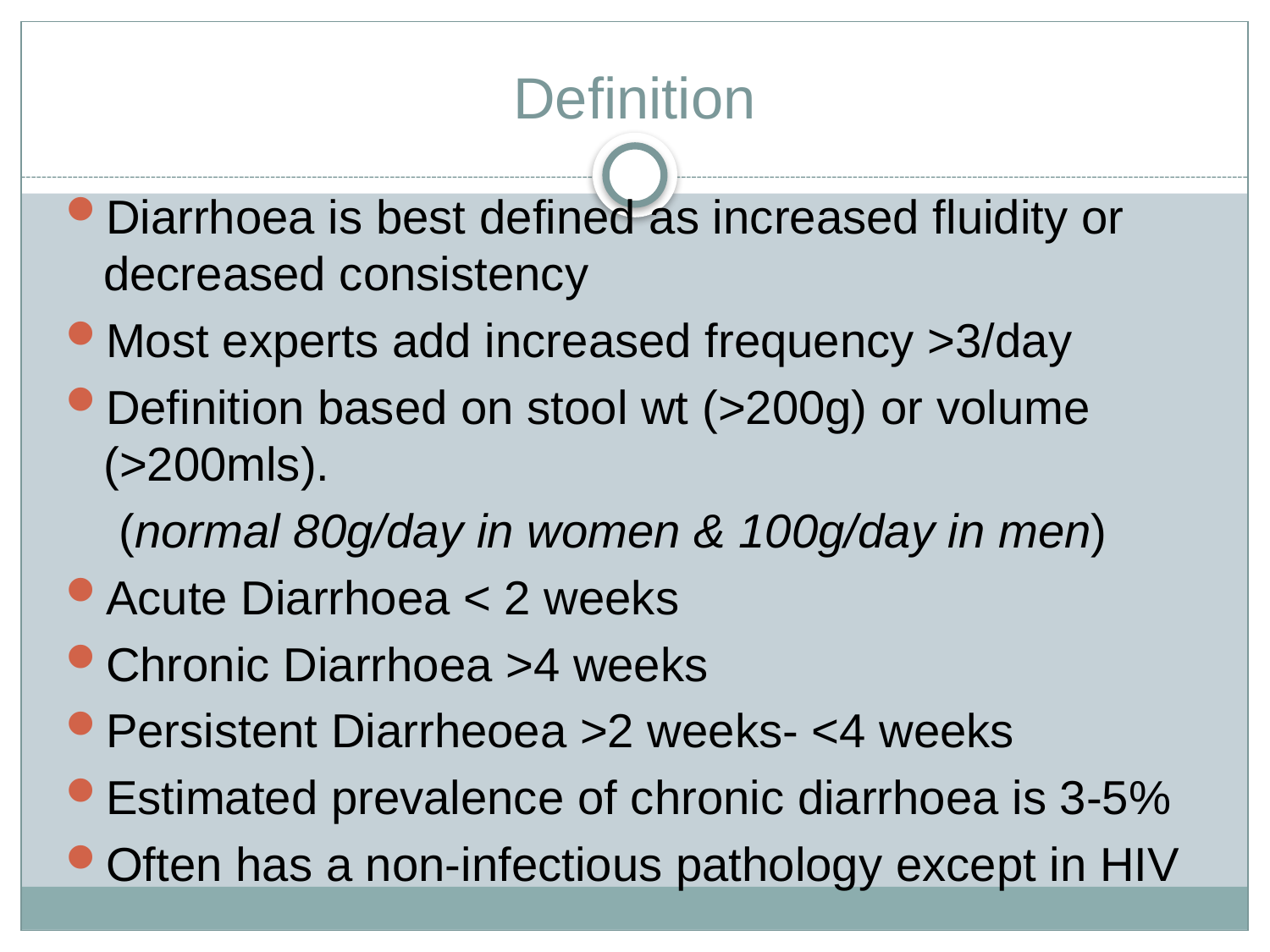

# Definition
Diarrhoea is best defined as increased fluidity or decreased consistency
Most experts add increased frequency >3/day
Definition based on stool wt (>200g) or volume (>200mls).
    (normal 80g/day in women & 100g/day in men)
Acute Diarrhoea < 2 weeks
Chronic Diarrhoea >4 weeks
Persistent Diarrheoea >2 weeks- <4 weeks
Estimated prevalence of chronic diarrhoea is 3-5%
Often has a non-infectious pathology except in HIV